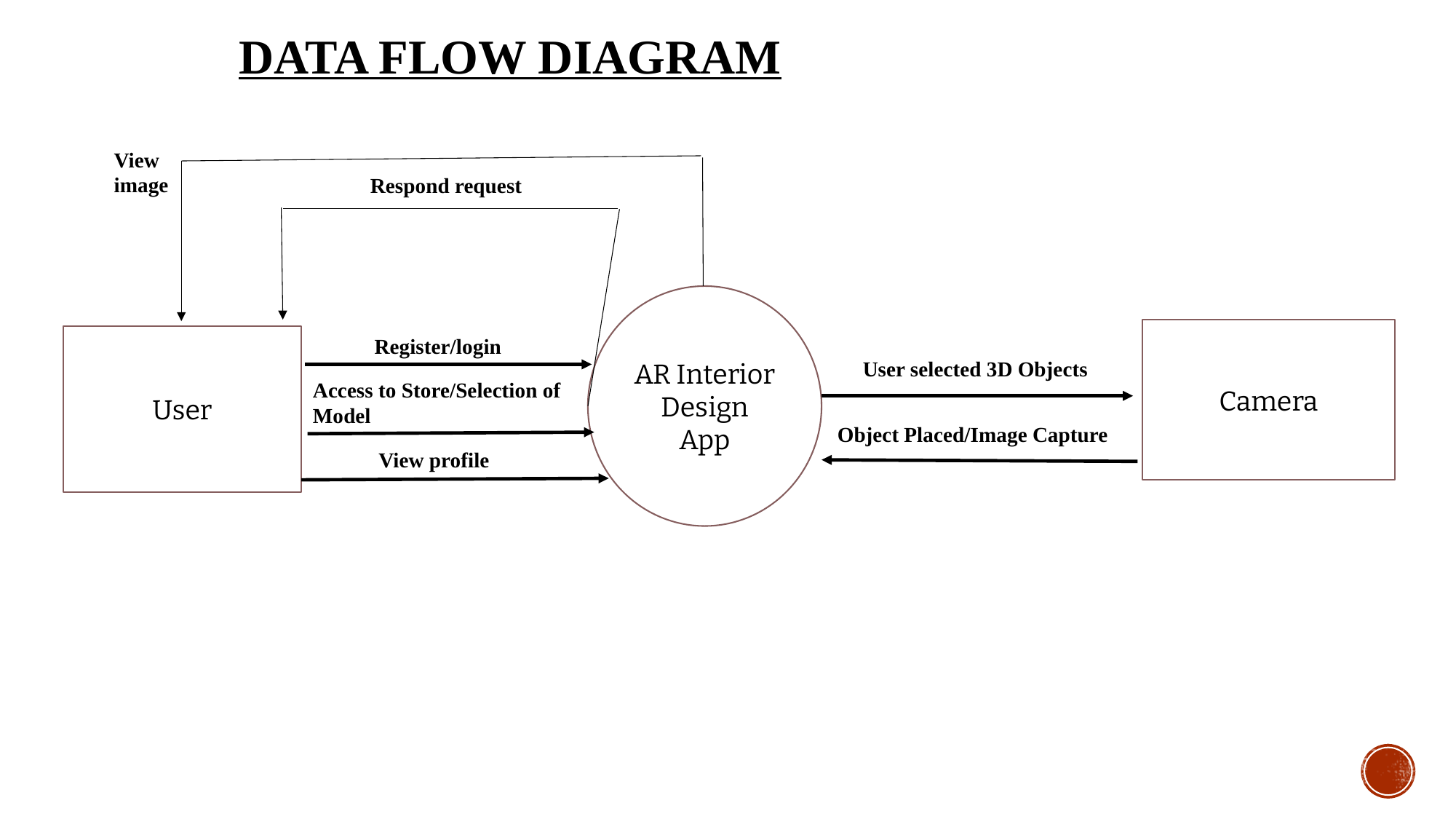

# Data Flow Diagram
View image
Respond request
AR Interior Design App
Camera
User
           Register/login
        User selected 3D Objects
Access to Store/Selection of Model
  Object Placed/Image Capture
            View profile